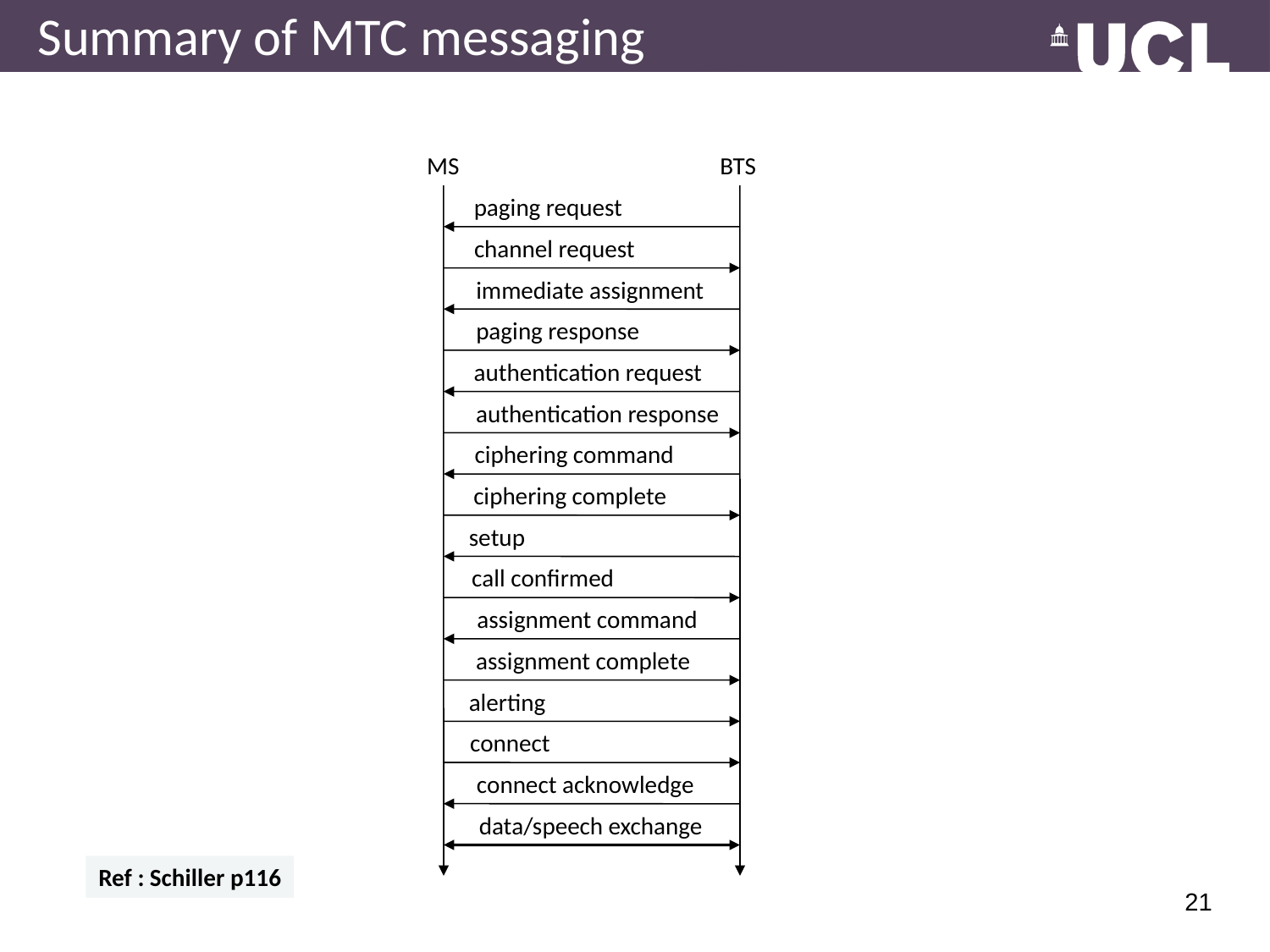

# Summary of MTC messaging
MS
BTS

paging request

channel request

immediate assignment

paging response

authentication request

authentication response

ciphering command

ciphering complete

setup

call confirmed

assignment command

assignment complete

alerting

connect

connect acknowledge

data/speech exchange

Ref : Schiller p116
21